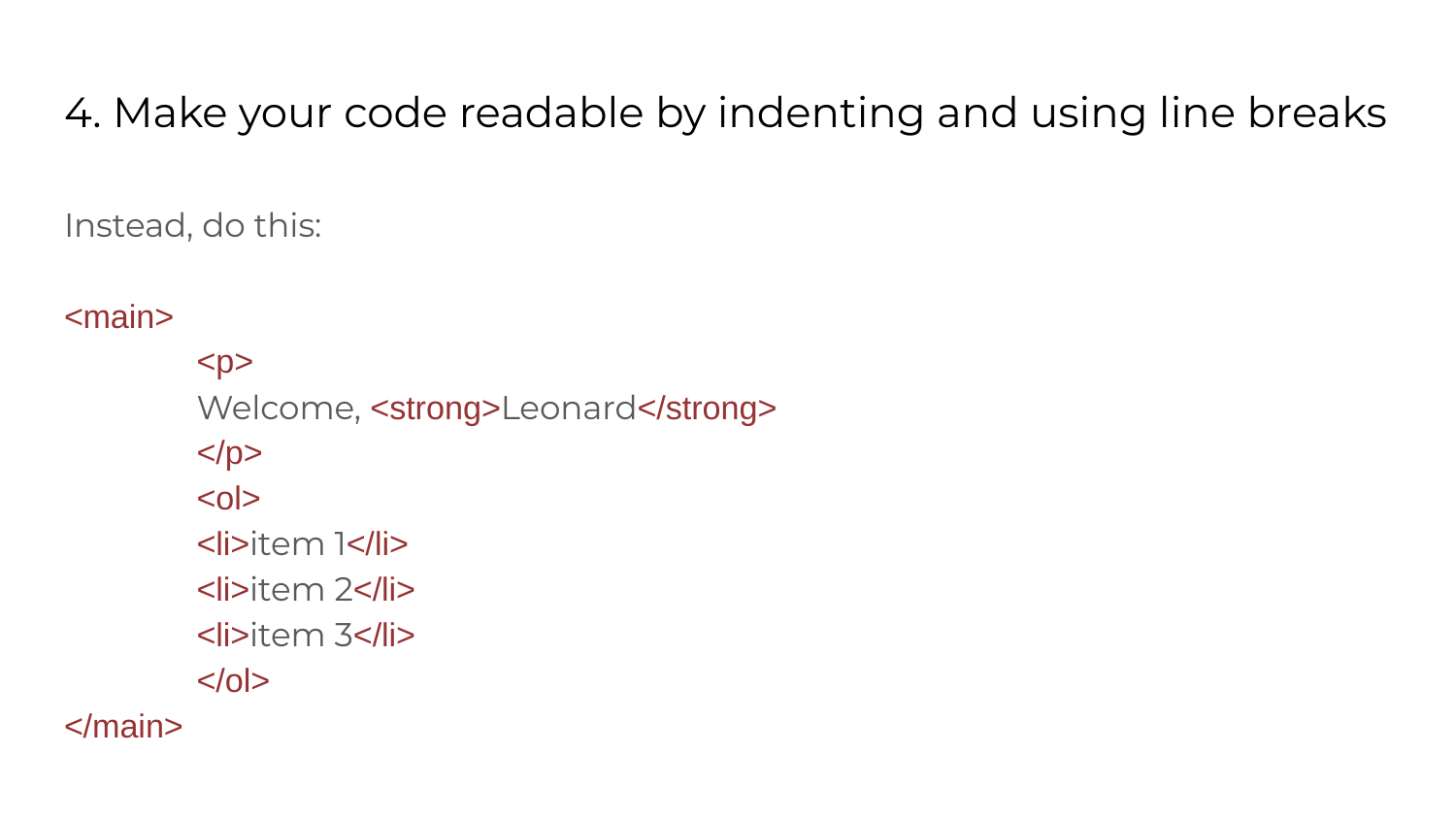

# 4. Make your code readable by indenting and using line breaks
Instead, do this:
<main>
	<p>
		Welcome, <strong>Leonard</strong>
	</p>
	<ol>
		<li>item 1</li>
		<li>item 2</li>
		<li>item 3</li>
	</ol>
</main>